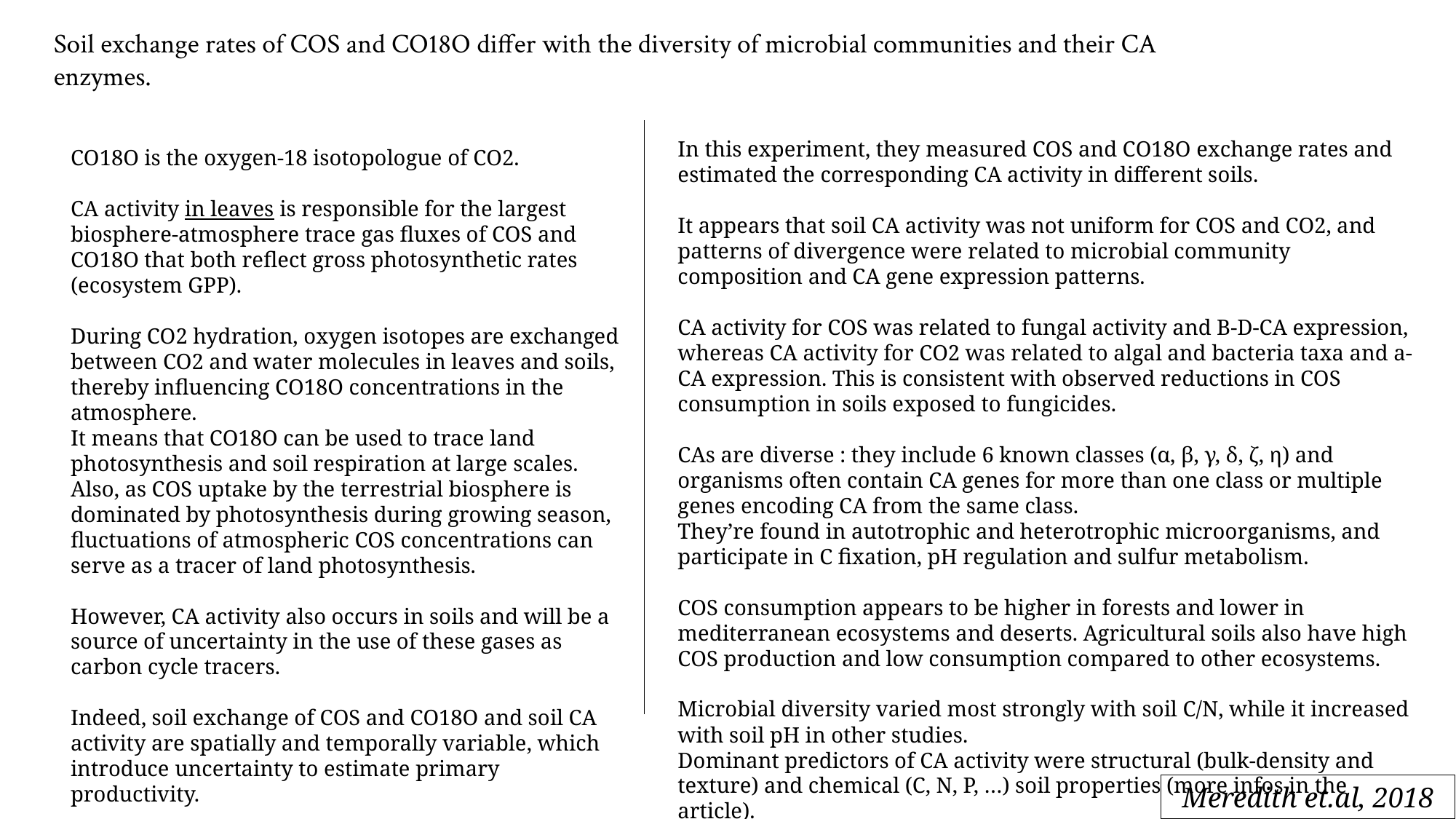

Soil exchange rates of COS and CO18O differ with the diversity of microbial communities and their CA enzymes.

In this experiment, they measured COS and CO18O exchange rates and estimated the corresponding CA activity in different soils.

It appears that soil CA activity was not uniform for COS and CO2, and patterns of divergence were related to microbial community composition and CA gene expression patterns.

CA activity for COS was related to fungal activity and B-D-CA expression, whereas CA activity for CO2 was related to algal and bacteria taxa and a-CA expression. This is consistent with observed reductions in COS consumption in soils exposed to fungicides.

CAs are diverse : they include 6 known classes (α, β, γ, δ, ζ, η) and organisms often contain CA genes for more than one class or multiple genes encoding CA from the same class.
They’re found in autotrophic and heterotrophic microorganisms, and participate in C fixation, pH regulation and sulfur metabolism.

COS consumption appears to be higher in forests and lower in mediterranean ecosystems and deserts. Agricultural soils also have high COS production and low consumption compared to other ecosystems.

Microbial diversity varied most strongly with soil C/N, while it increased with soil pH in other studies.
Dominant predictors of CA activity were structural (bulk-density and texture) and chemical (C, N, P, …) soil properties (more infos in the article).

CO18O is the oxygen-18 isotopologue of CO2.

CA activity in leaves is responsible for the largest biosphere-atmosphere trace gas fluxes of COS and CO18O that both reflect gross photosynthetic rates (ecosystem GPP).

During CO2 hydration, oxygen isotopes are exchanged between CO2 and water molecules in leaves and soils, thereby influencing CO18O concentrations in the atmosphere.
It means that CO18O can be used to trace land photosynthesis and soil respiration at large scales.
Also, as COS uptake by the terrestrial biosphere is dominated by photosynthesis during growing season, fluctuations of atmospheric COS concentrations can serve as a tracer of land photosynthesis.

However, CA activity also occurs in soils and will be a source of uncertainty in the use of these gases as carbon cycle tracers.

Indeed, soil exchange of COS and CO18O and soil CA activity are spatially and temporally variable, which introduce uncertainty to estimate primary productivity.

Meredith et.al, 2018